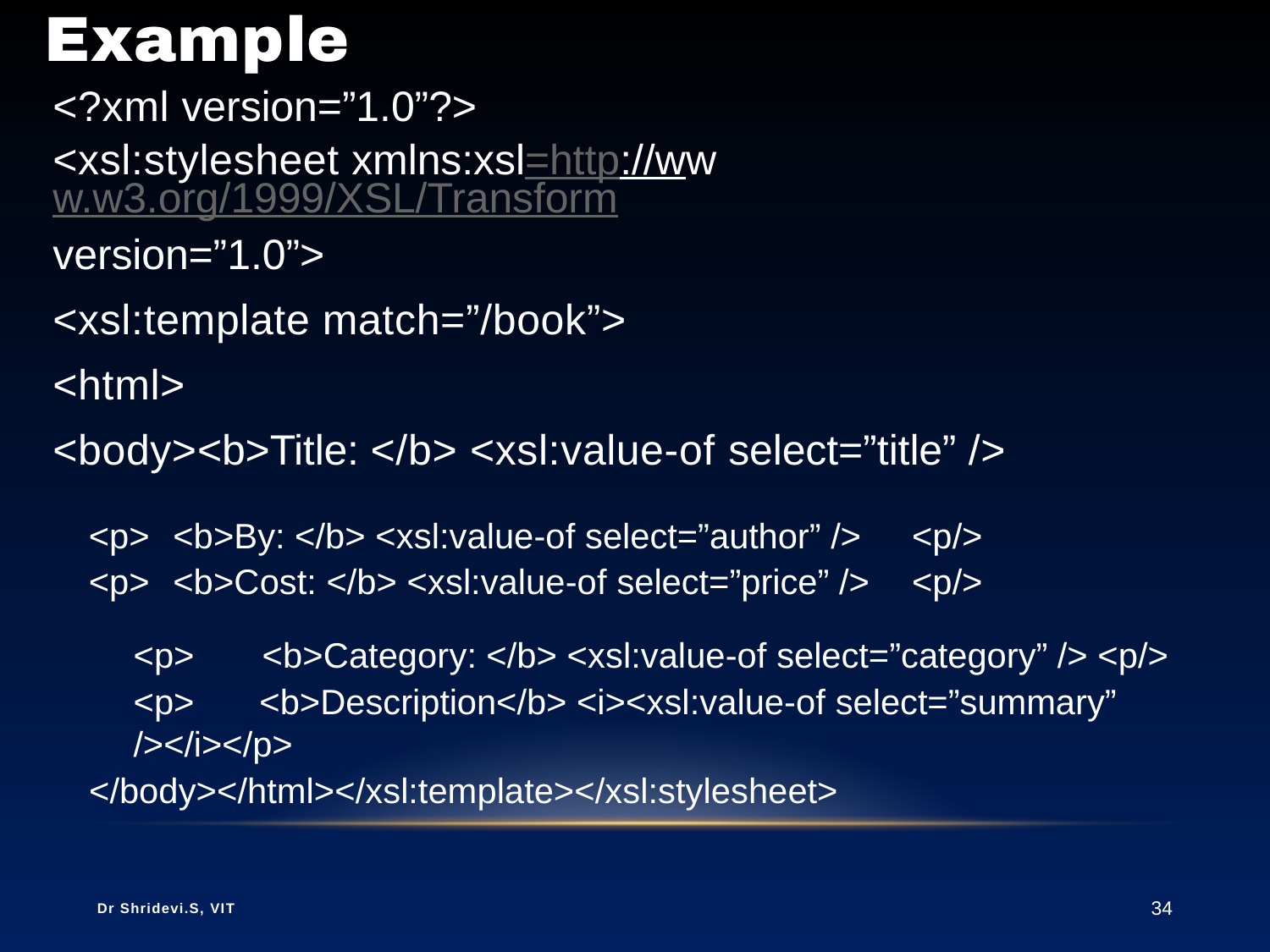

# Example
<?xml version=”1.0”?>
<xsl:stylesheet xmlns:xsl=http://www.w3.org/1999/XSL/Transform
version=”1.0”>
<xsl:template match=”/book”>
<html>
<body><b>Title: </b> <xsl:value-of select=”title” />
<p>	<b>By: </b> <xsl:value-of select=”author” />
<p>	<b>Cost: </b> <xsl:value-of select=”price” />
<p/>
<p/>
<p>	<b>Category: </b> <xsl:value-of select=”category” /> <p/>
<p>	<b>Description</b> <i><xsl:value-of select=”summary” /></i></p>
</body></html></xsl:template></xsl:stylesheet>
Dr Shridevi.S, VIT
34